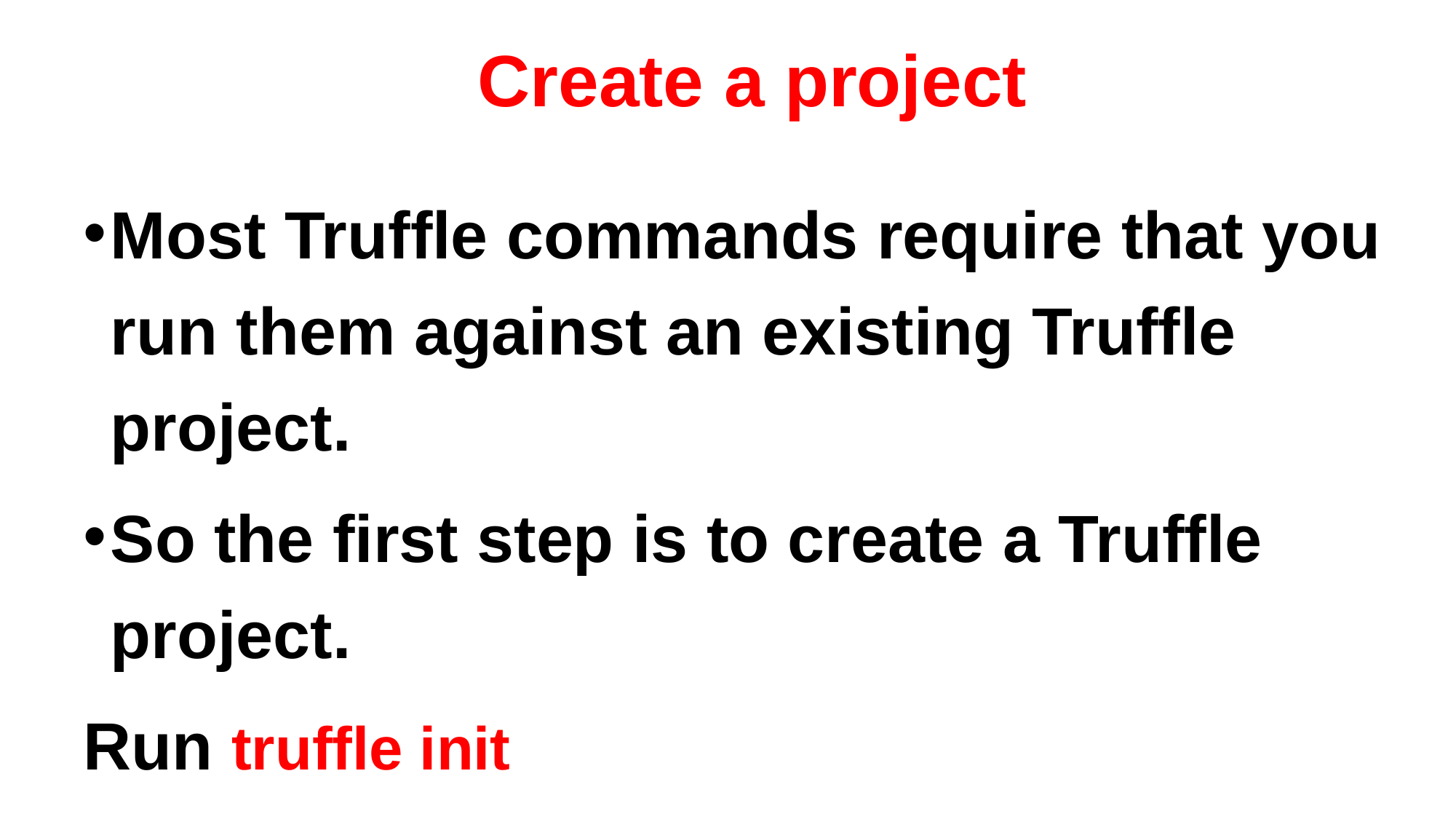

Create a project
Most Truffle commands require that you run them against an existing Truffle project.
So the first step is to create a Truffle project.
Run truffle init